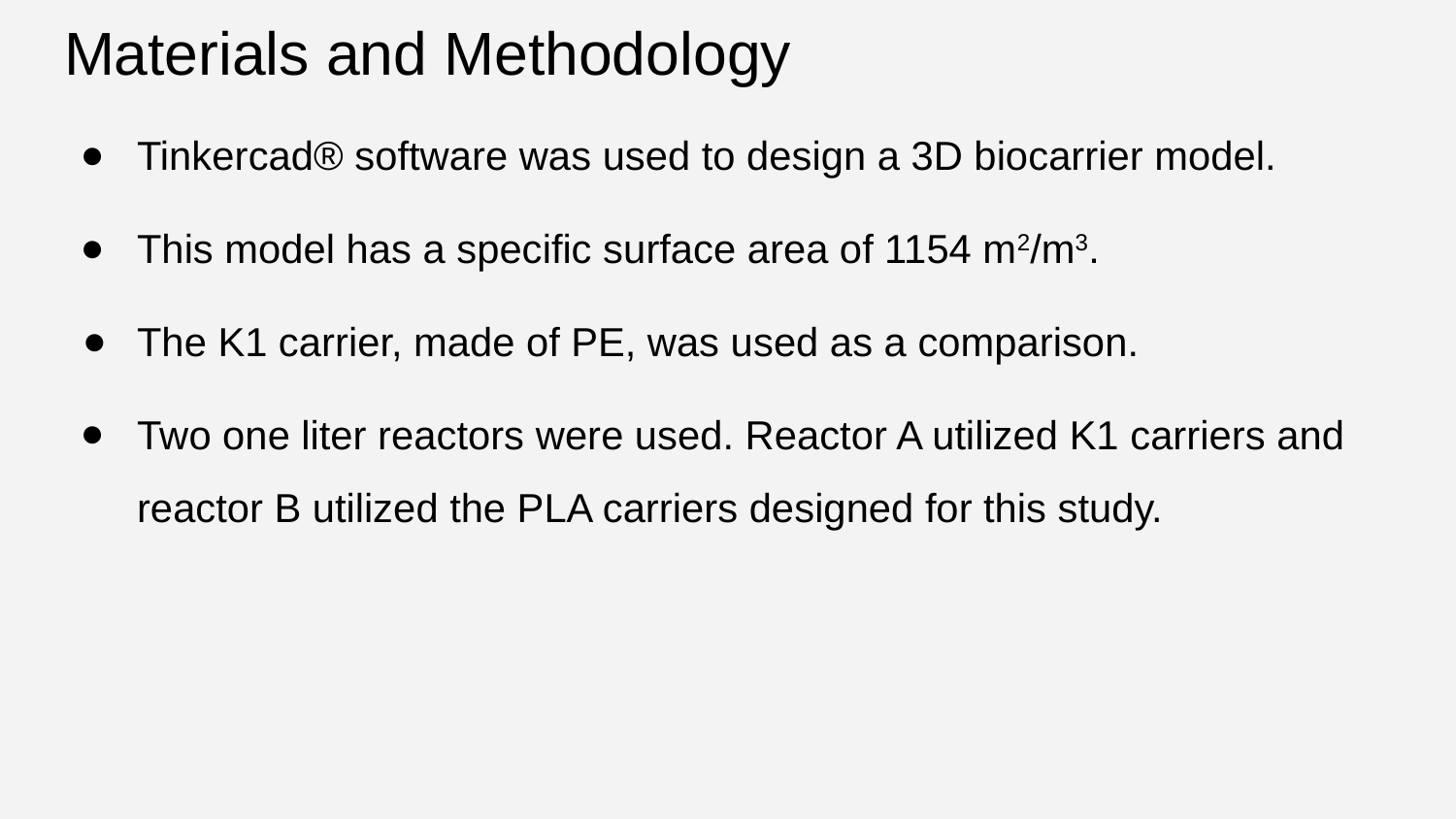

# Materials and Methodology
Tinkercad® software was used to design a 3D biocarrier model.
This model has a specific surface area of 1154 m2/m3.
The K1 carrier, made of PE, was used as a comparison.
Two one liter reactors were used. Reactor A utilized K1 carriers and reactor B utilized the PLA carriers designed for this study.

The specific surface area (SSA) of the individual PLA media was calculated to be 1154 m2/m3. The density of the PLA was 1.2 g/cm3.